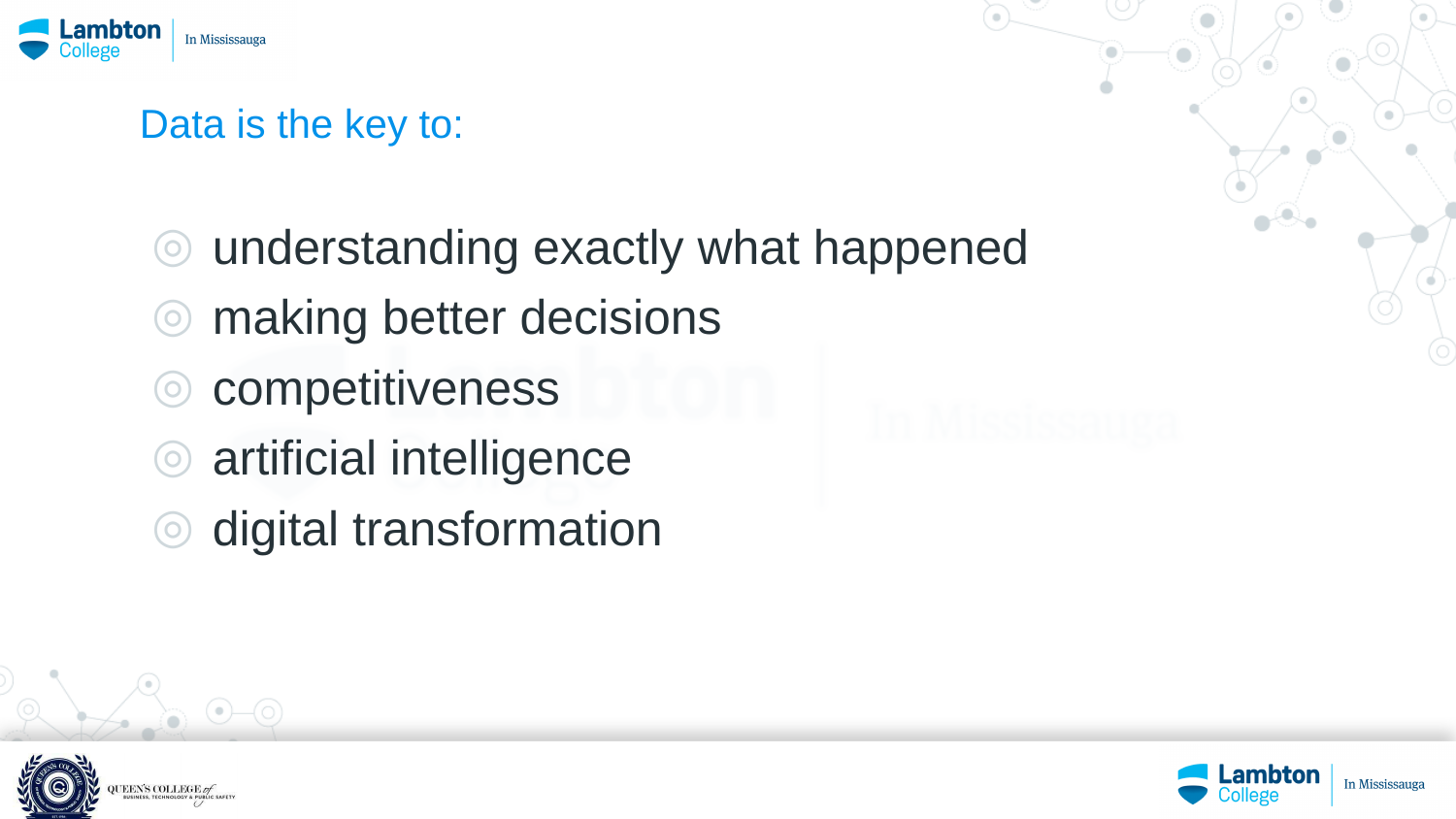

# Data is the key to:
understanding exactly what happened
making better decisions
competitiveness
artificial intelligence
digital transformation